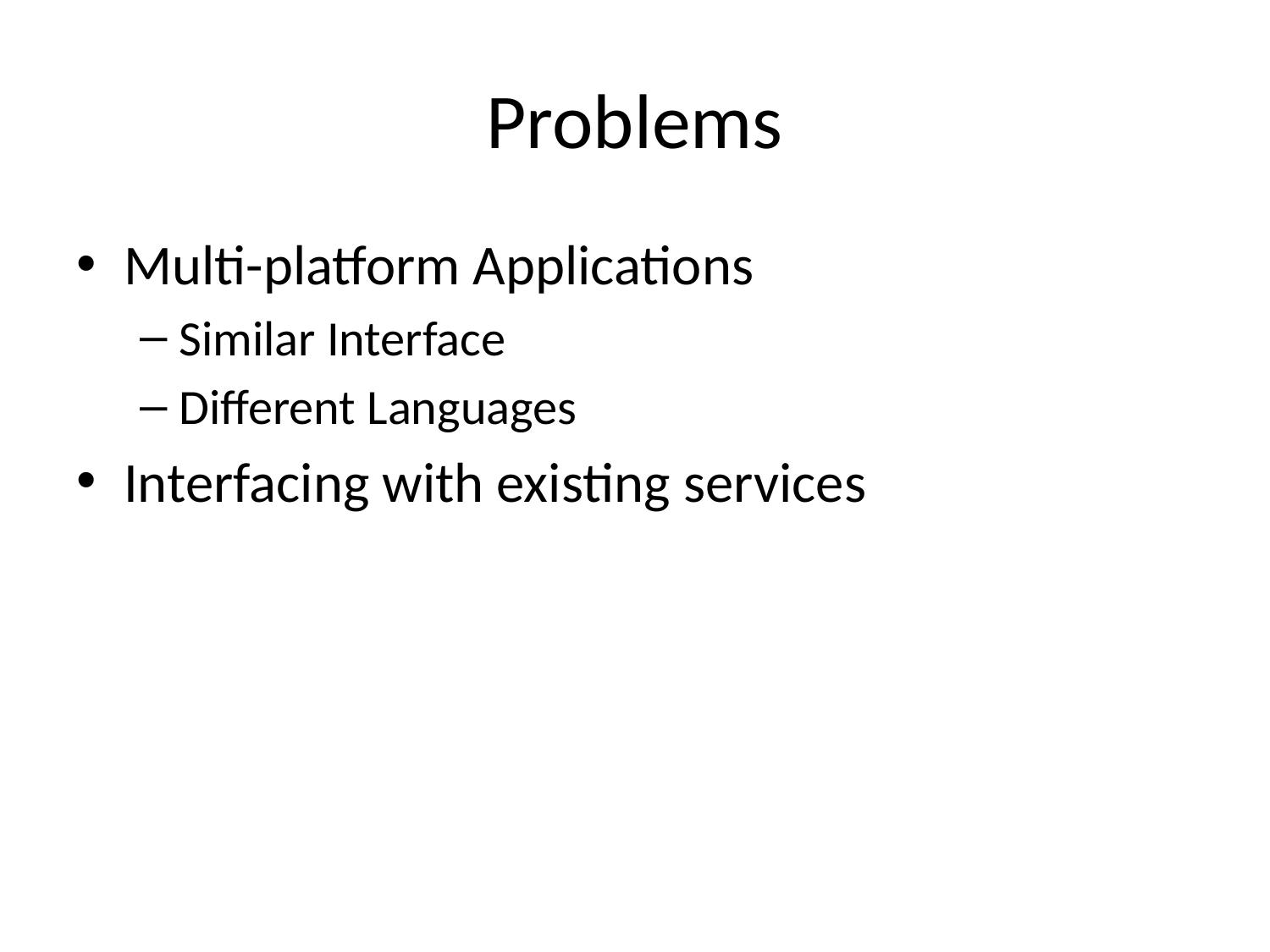

# Problems
Multi-platform Applications
Similar Interface
Different Languages
Interfacing with existing services